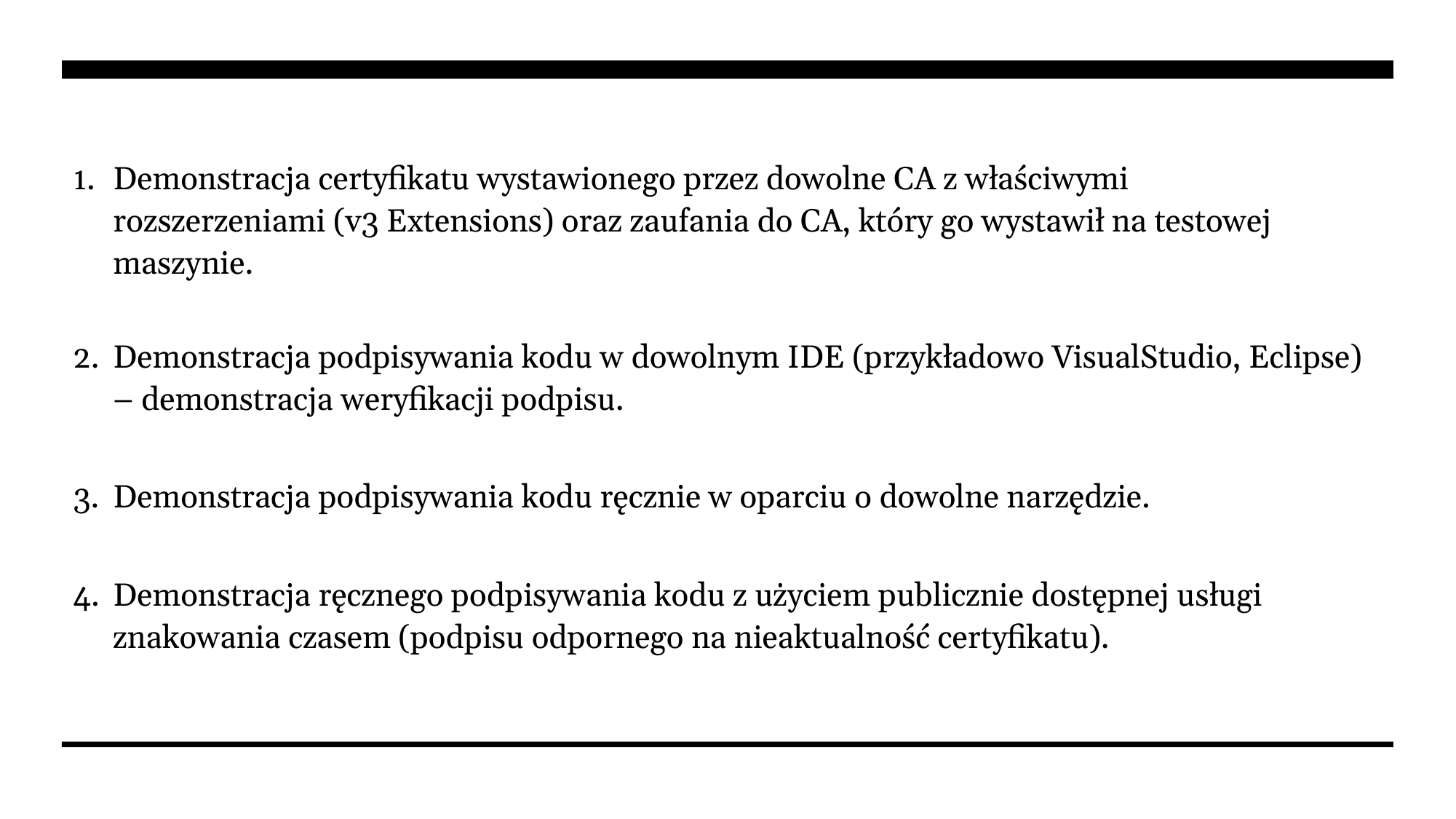

# Demonstracja certyfikatu wystawionego przez dowolne CA z właściwymi  rozszerzeniami (v3 Extensions) oraz zaufania do CA, który go wystawił na testowej maszynie.
Demonstracja podpisywania kodu w dowolnym IDE (przykładowo VisualStudio, Eclipse) – demonstracja weryfikacji podpisu.
Demonstracja podpisywania kodu ręcznie w oparciu o dowolne narzędzie.
Demonstracja ręcznego podpisywania kodu z użyciem publicznie dostępnej usługi znakowania czasem (podpisu odpornego na nieaktualność certyfikatu).